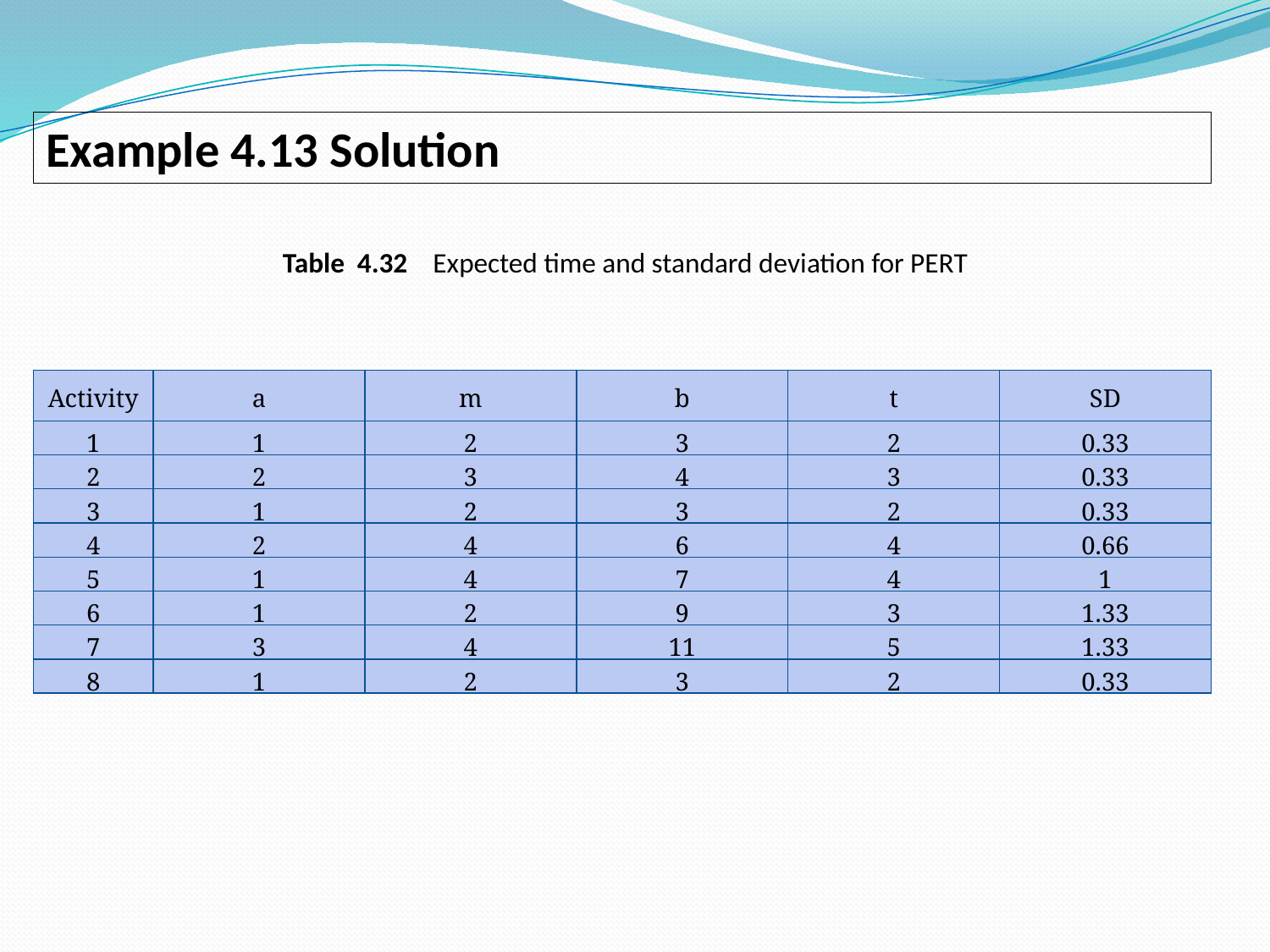

Example 4.13 Solution
Table  4.32    Expected time and standard deviation for PERT
| Activity | a | m | b | t | SD |
| --- | --- | --- | --- | --- | --- |
| 1 | 1 | 2 | 3 | 2 | 0.33 |
| 2 | 2 | 3 | 4 | 3 | 0.33 |
| 3 | 1 | 2 | 3 | 2 | 0.33 |
| 4 | 2 | 4 | 6 | 4 | 0.66 |
| 5 | 1 | 4 | 7 | 4 | 1 |
| 6 | 1 | 2 | 9 | 3 | 1.33 |
| 7 | 3 | 4 | 11 | 5 | 1.33 |
| 8 | 1 | 2 | 3 | 2 | 0.33 |